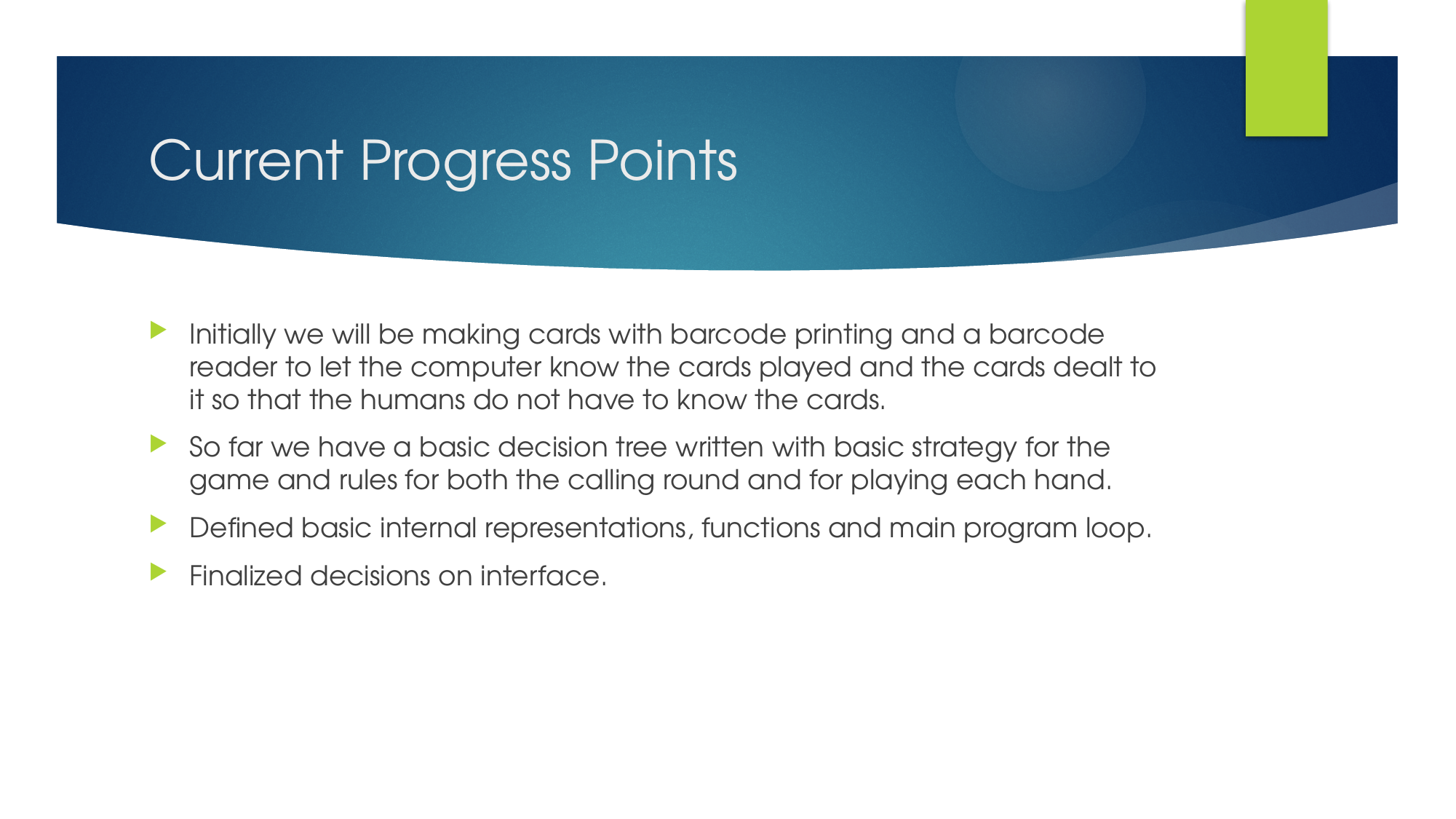

# Current Progress Points
Initially we will be making cards with barcode printing and a barcode reader to let the computer know the cards played and the cards dealt to it so that the humans do not have to know the cards.
So far we have a basic decision tree written with basic strategy for the game and rules for both the calling round and for playing each hand.
Defined basic internal representations, functions and main program loop.
Finalized decisions on interface.